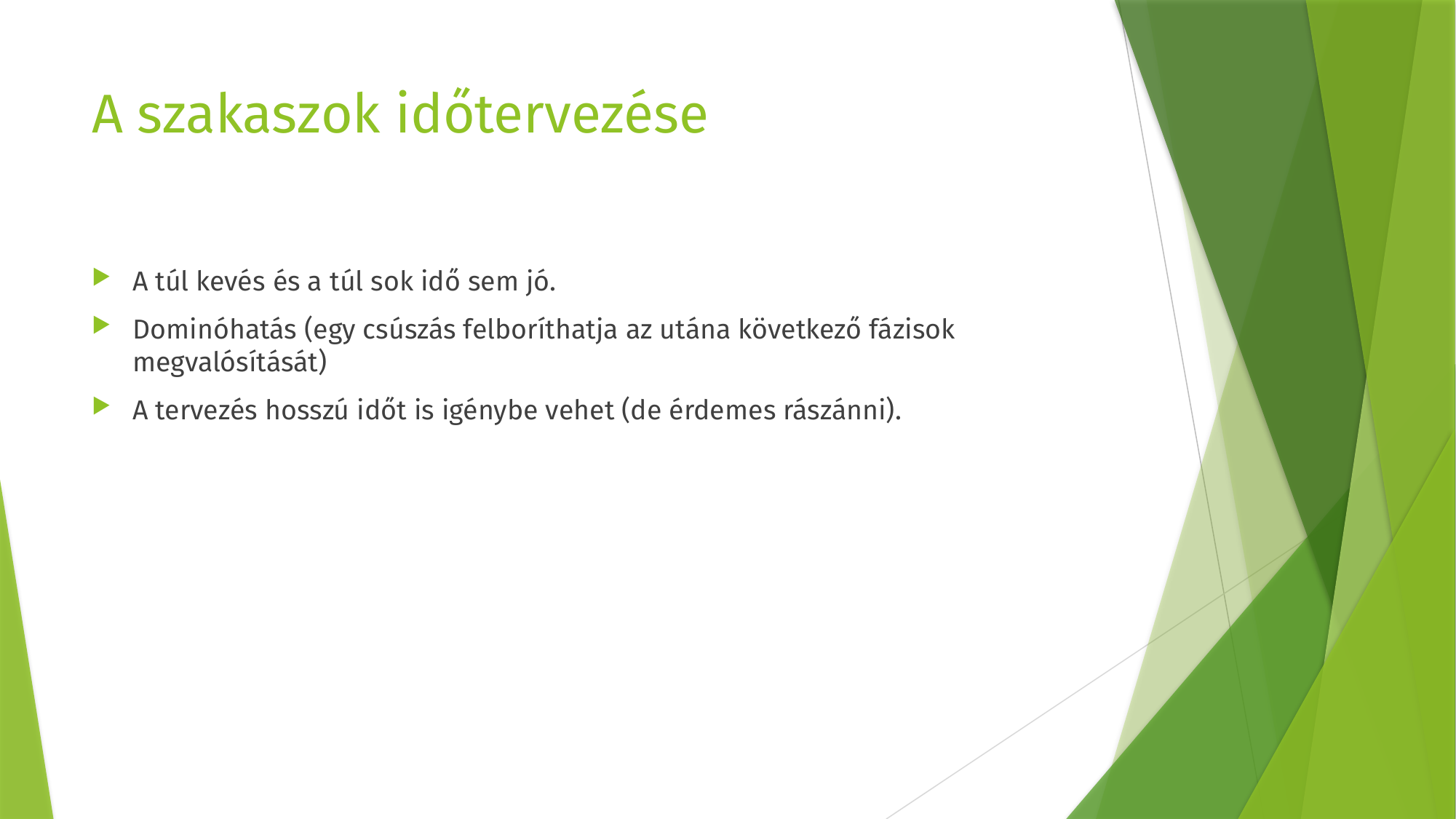

# A szakaszok időtervezése
A túl kevés és a túl sok idő sem jó.
Dominóhatás (egy csúszás felboríthatja az utána következő fázisok megvalósítását)
A tervezés hosszú időt is igénybe vehet (de érdemes rászánni).